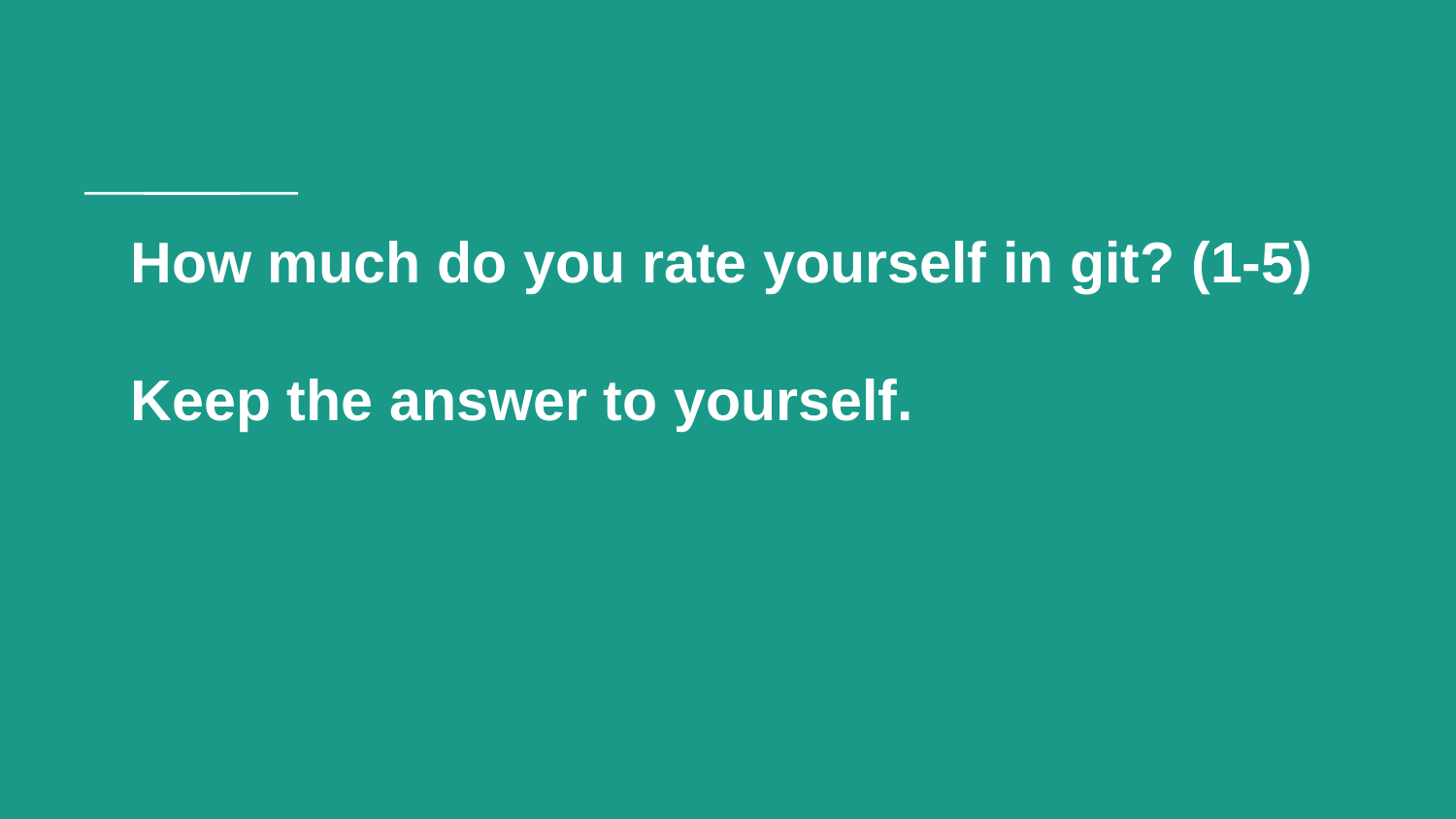

# How much do you rate yourself in git? (1-5)

Keep the answer to yourself.